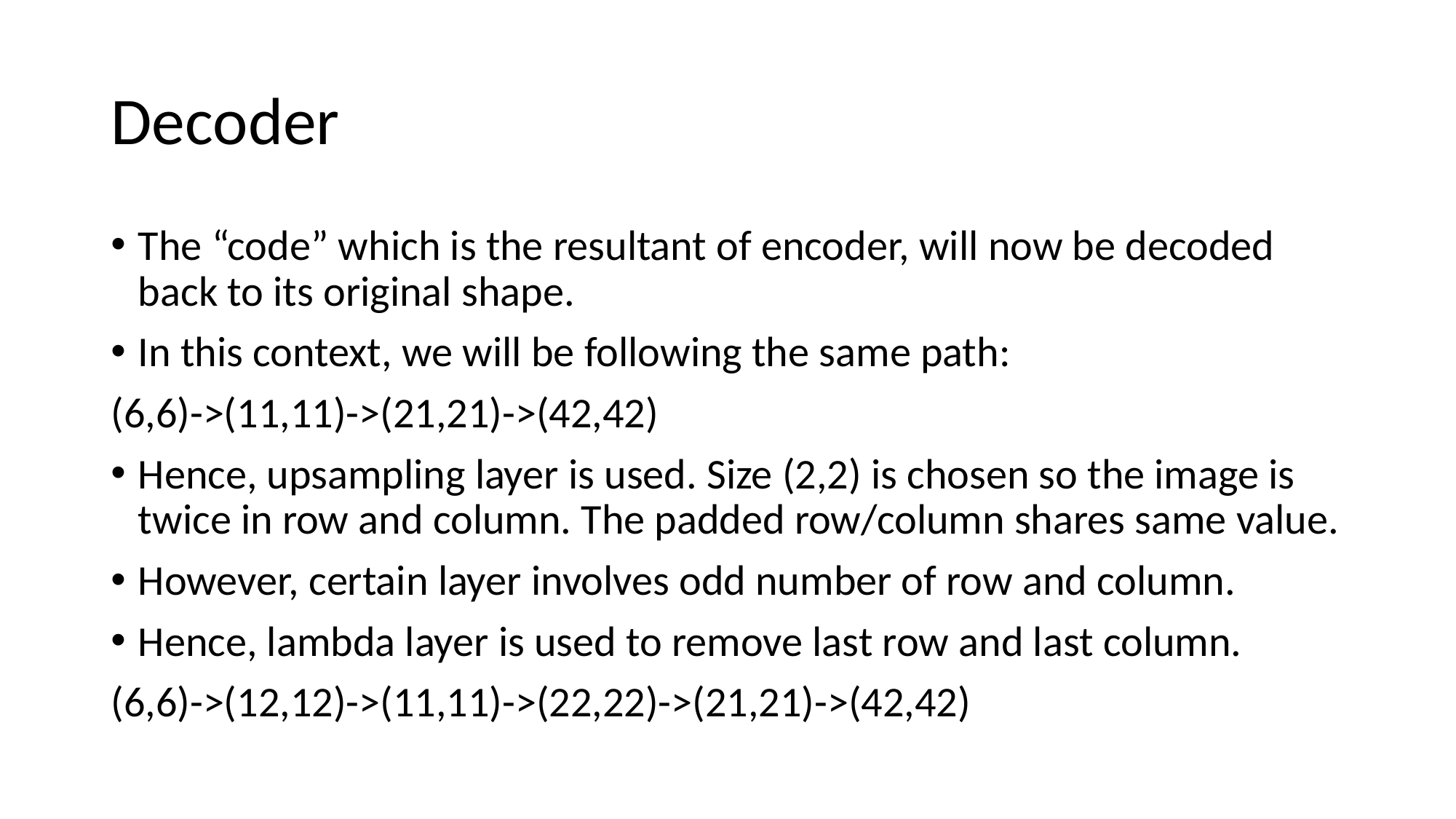

# Decoder
The “code” which is the resultant of encoder, will now be decoded back to its original shape.
In this context, we will be following the same path:
(6,6)->(11,11)->(21,21)->(42,42)
Hence, upsampling layer is used. Size (2,2) is chosen so the image is twice in row and column. The padded row/column shares same value.
However, certain layer involves odd number of row and column.
Hence, lambda layer is used to remove last row and last column.
(6,6)->(12,12)->(11,11)->(22,22)->(21,21)->(42,42)